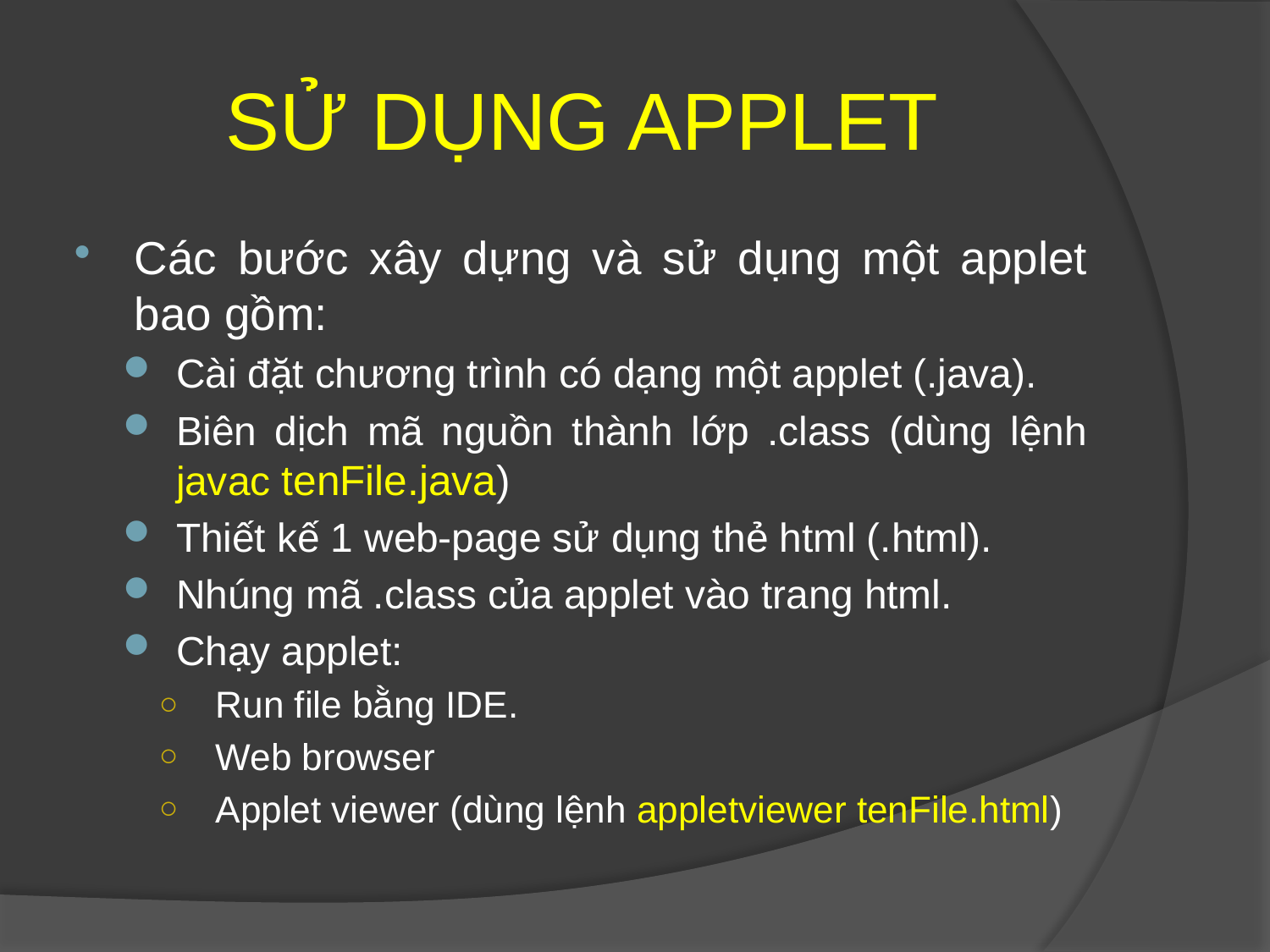

# SỬ DỤNG APPLET
Các bước xây dựng và sử dụng một applet bao gồm:
Cài đặt chương trình có dạng một applet (.java).
Biên dịch mã nguồn thành lớp .class (dùng lệnh javac tenFile.java)
Thiết kế 1 web-page sử dụng thẻ html (.html).
Nhúng mã .class của applet vào trang html.
Chạy applet:
Run file bằng IDE.
Web browser
Applet viewer (dùng lệnh appletviewer tenFile.html)